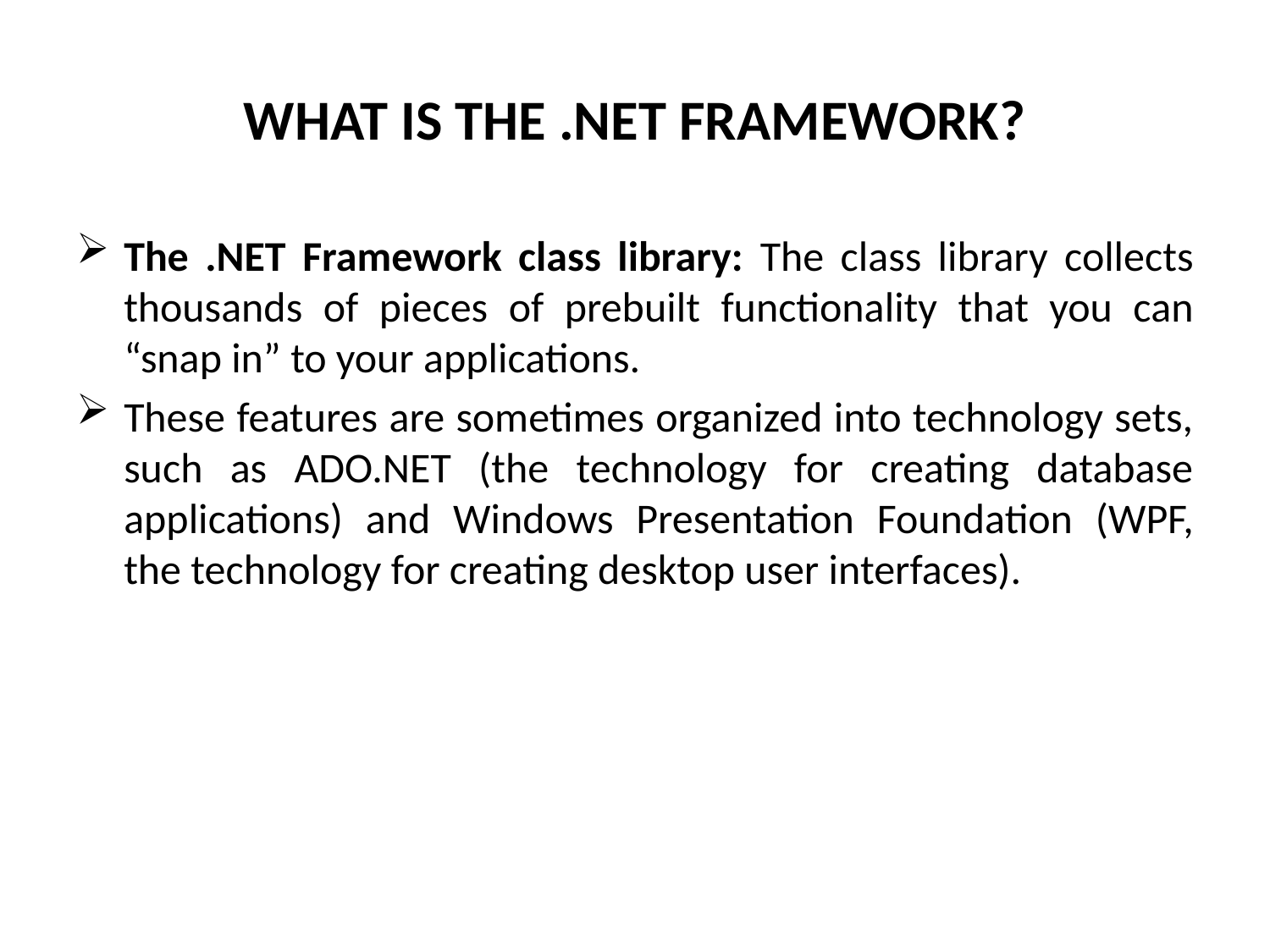

# WHAT IS THE .NET FRAMEWORK?
The .NET Framework class library: The class library collects thousands of pieces of prebuilt functionality that you can “snap in” to your applications.
These features are sometimes organized into technology sets, such as ADO.NET (the technology for creating database applications) and Windows Presentation Foundation (WPF, the technology for creating desktop user interfaces).